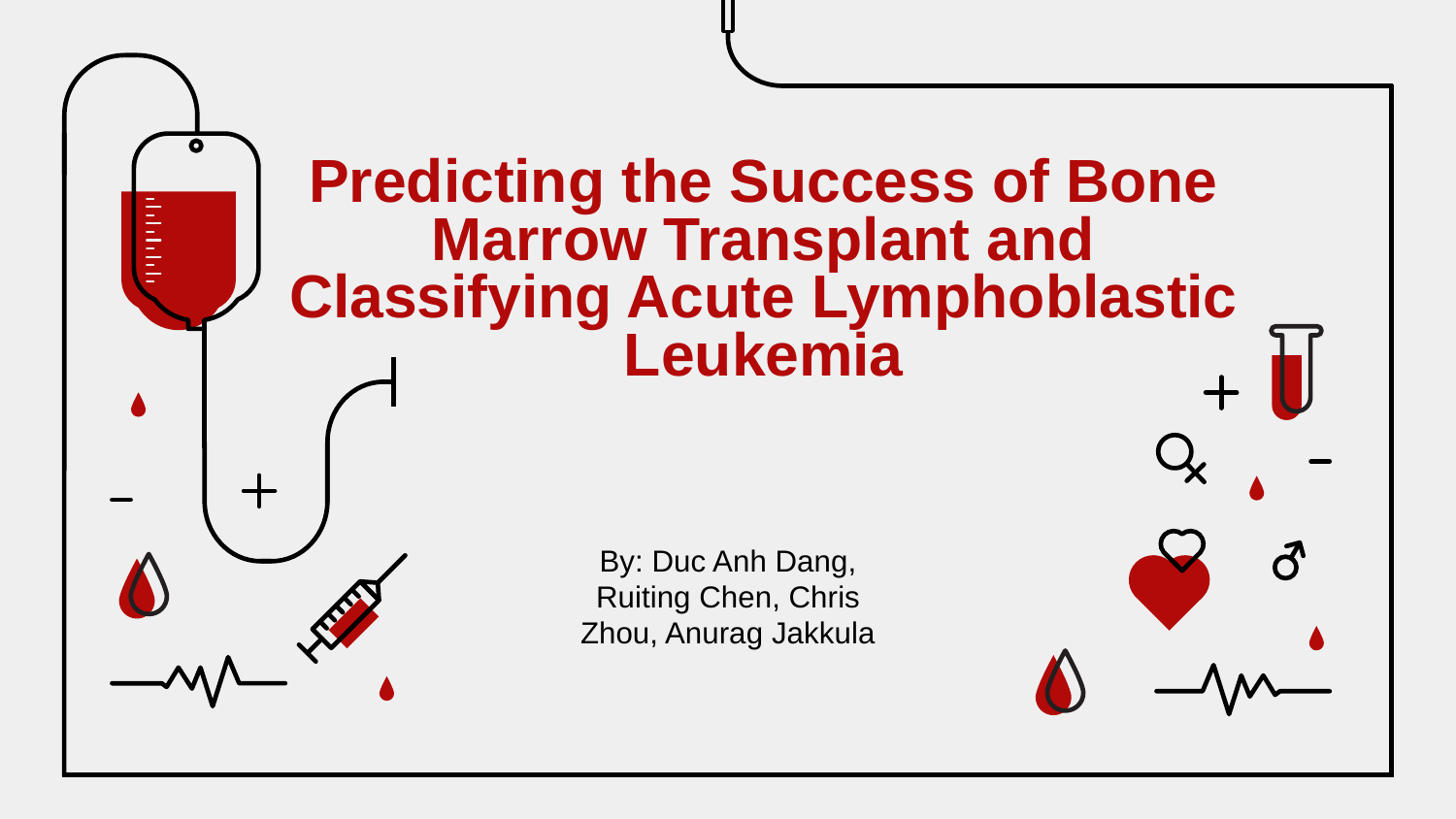

# Predicting the Success of Bone Marrow Transplant and Classifying Acute Lymphoblastic Leukemia
By: Duc Anh Dang, Ruiting Chen, Chris Zhou, Anurag Jakkula